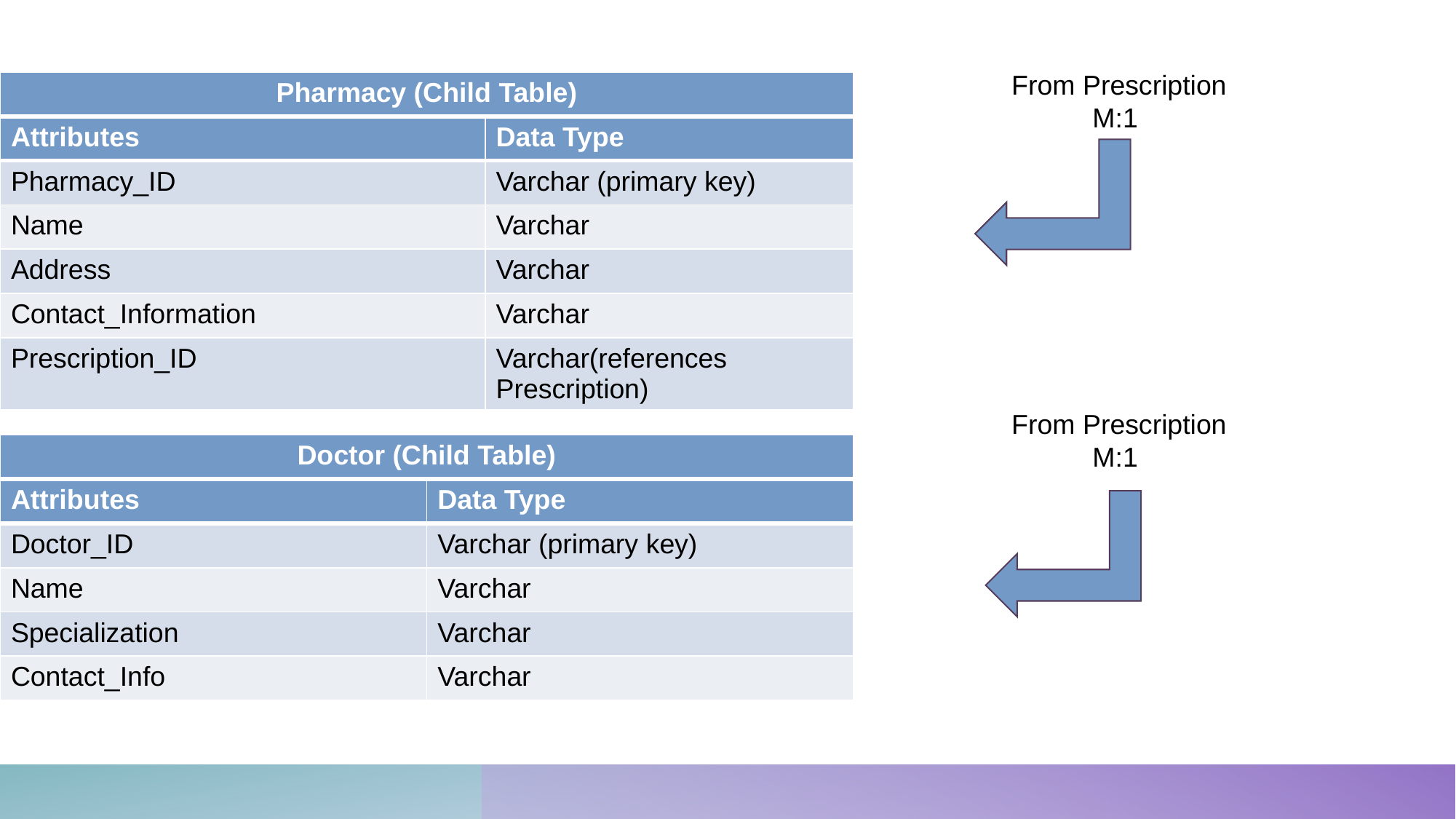

From Prescription
M:1
| Pharmacy (Child Table) |
| --- |
| Attributes | Data Type |
| --- | --- |
| Pharmacy\_ID | Varchar (primary key) |
| Name | Varchar |
| Address | Varchar |
| Contact\_Information | Varchar |
| Prescription\_ID | Varchar(references Prescription) |

From Prescription
M:1
| Doctor (Child Table) |
| --- |

| Attributes | Data Type |
| --- | --- |
| Doctor\_ID | Varchar (primary key) |
| Name | Varchar |
| Specialization | Varchar |
| Contact\_Info | Varchar |